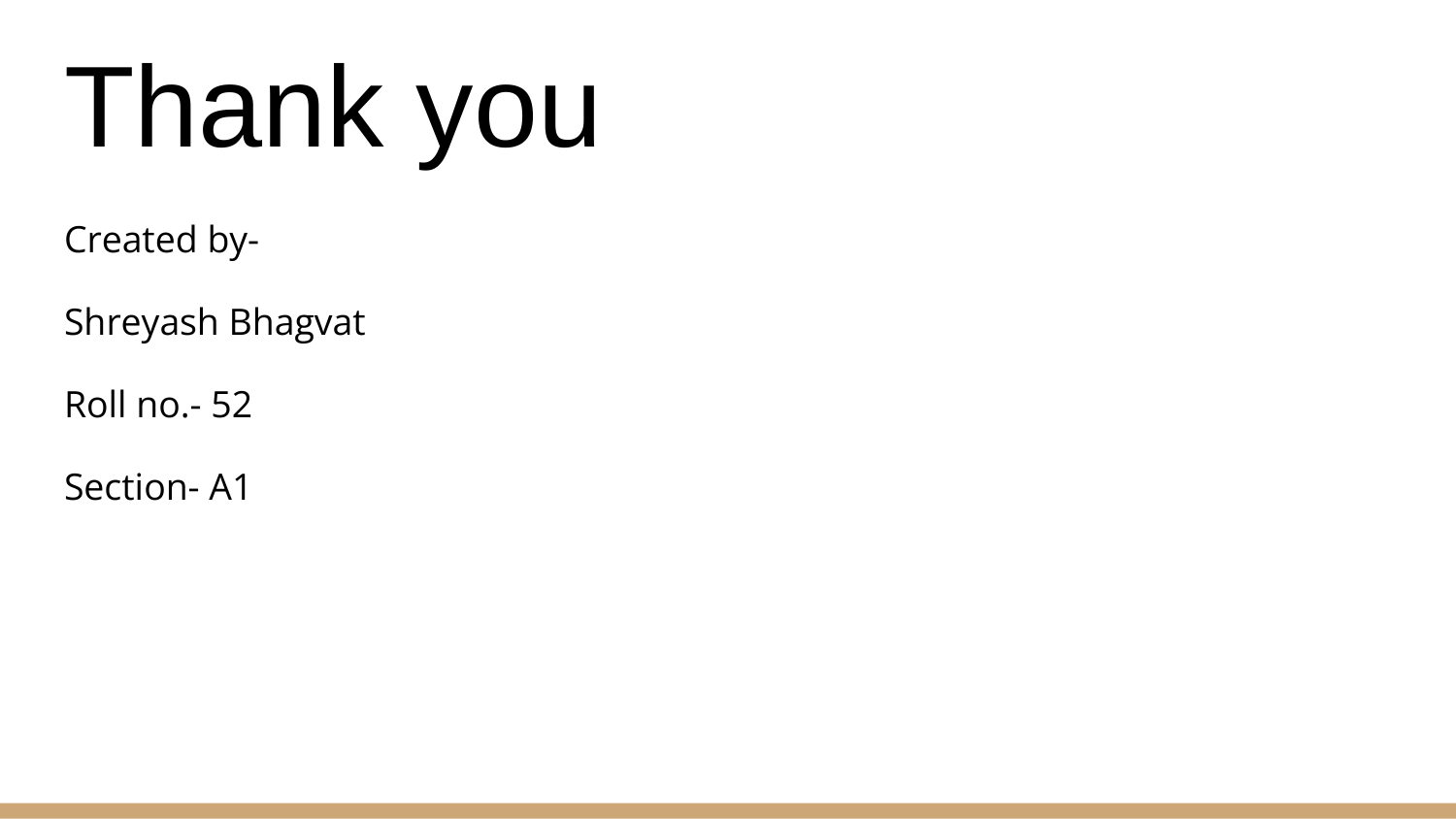

# Thank you
Created by-
Shreyash Bhagvat
Roll no.- 52
Section- A1